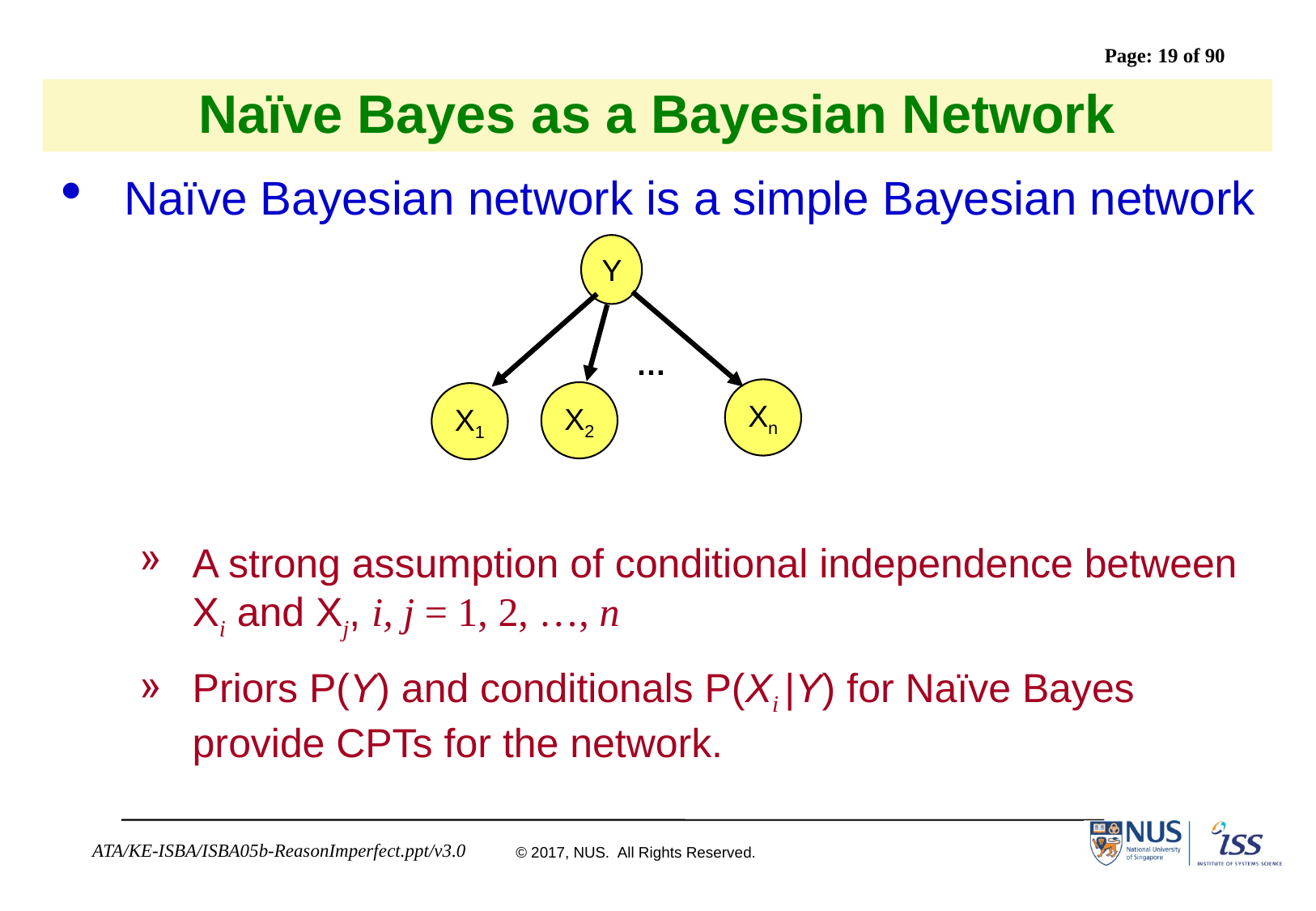

# Naïve Bayes as a Bayesian Network
Naïve Bayesian network is a simple Bayesian network

A strong assumption of conditional independence between Xi and Xj, i, j = 1, 2, …, n
Priors P(Y) and conditionals P(Xi |Y) for Naïve Bayes provide CPTs for the network.
Y

…
Xn
X2
X1